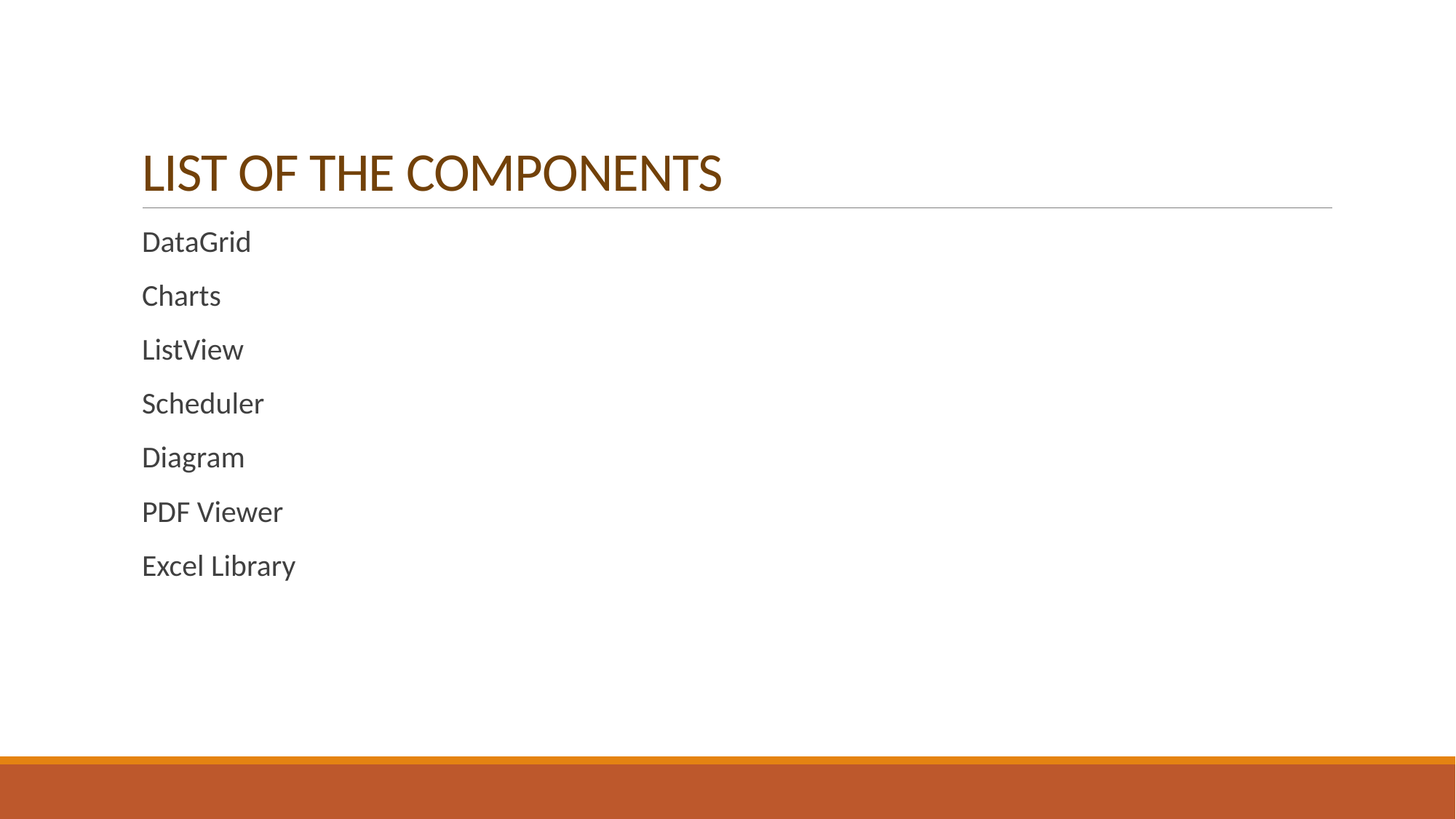

# LIST OF THE COMPONENTS
DataGrid
Charts
ListView
Scheduler
Diagram
PDF Viewer
Excel Library